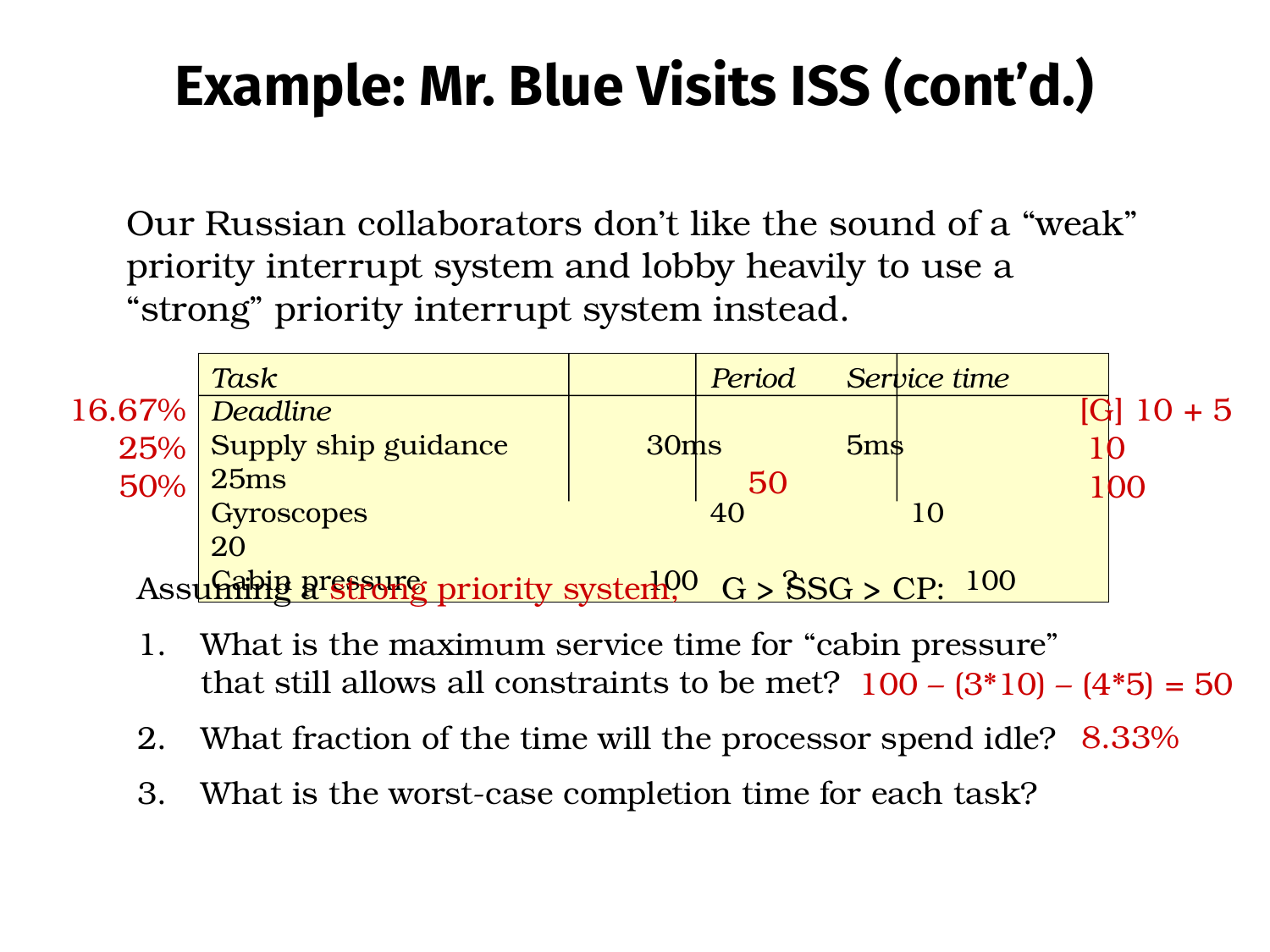

# Example: Mr. Blue Visits ISS (cont’d.)
Our Russian collaborators don’t like the sound of a “weak” priority interrupt system and lobby heavily to use a “strong” priority interrupt system instead.
Task			              Period 	Service time    Deadline
Supply ship guidance	      30ms	5ms	              25ms
Gyroscopes		             40	       10	              20
Cabin pressure		      100	       ?	             100

16.67%
25%
50%
[G] 10 + 5
10
50
100
Assuming a strong priority system,    G > SSG > CP:
What is the maximum service time for “cabin pressure” that still allows all constraints to be met?
What fraction of the time will the processor spend idle?
What is the worst-case completion time for each task?
100 – (3*10) – (4*5) = 50
8.33%